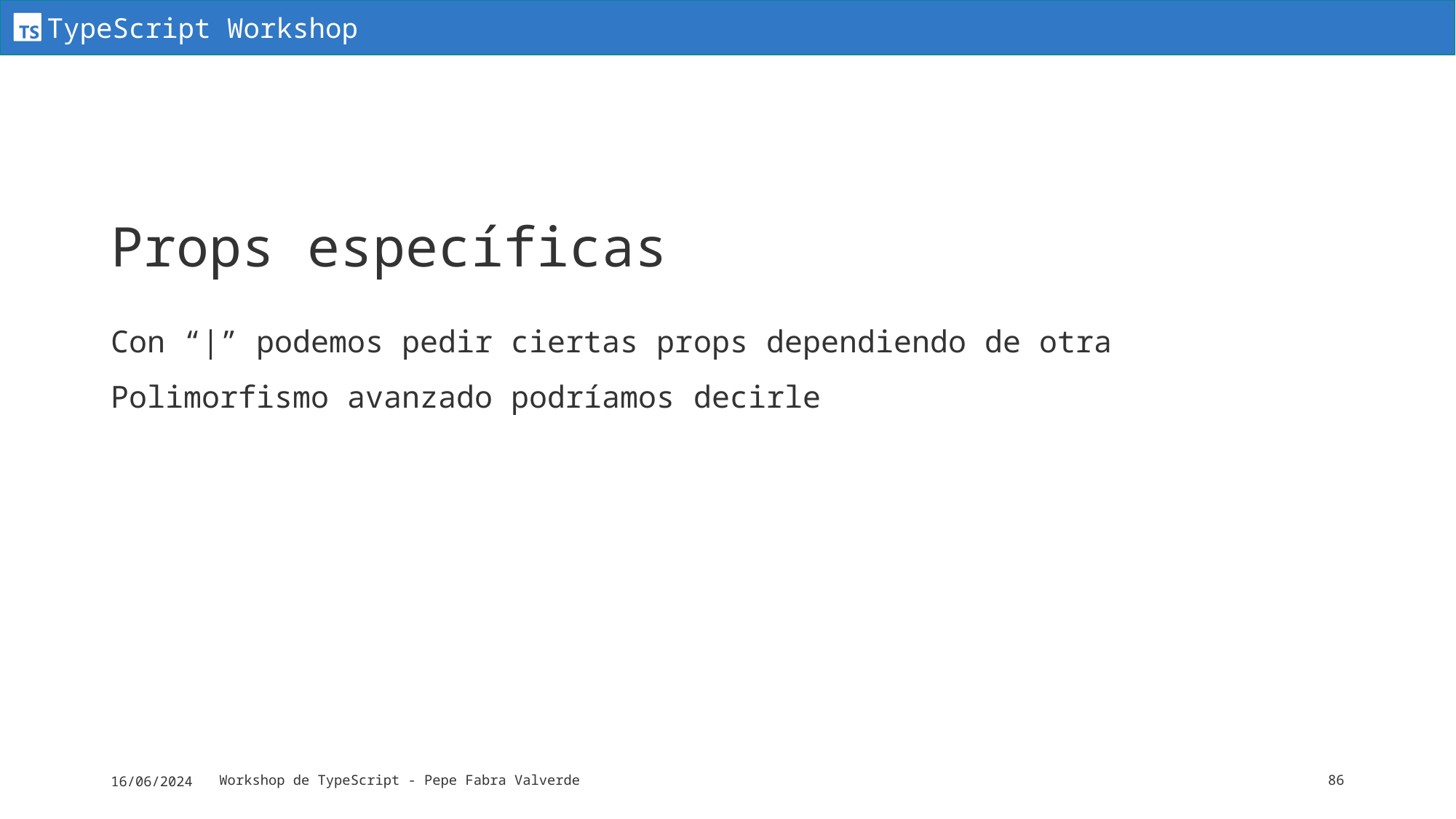

# Props específicas
Con “|” podemos pedir ciertas props dependiendo de otra
Polimorfismo avanzado podríamos decirle
16/06/2024
Workshop de TypeScript - Pepe Fabra Valverde
86